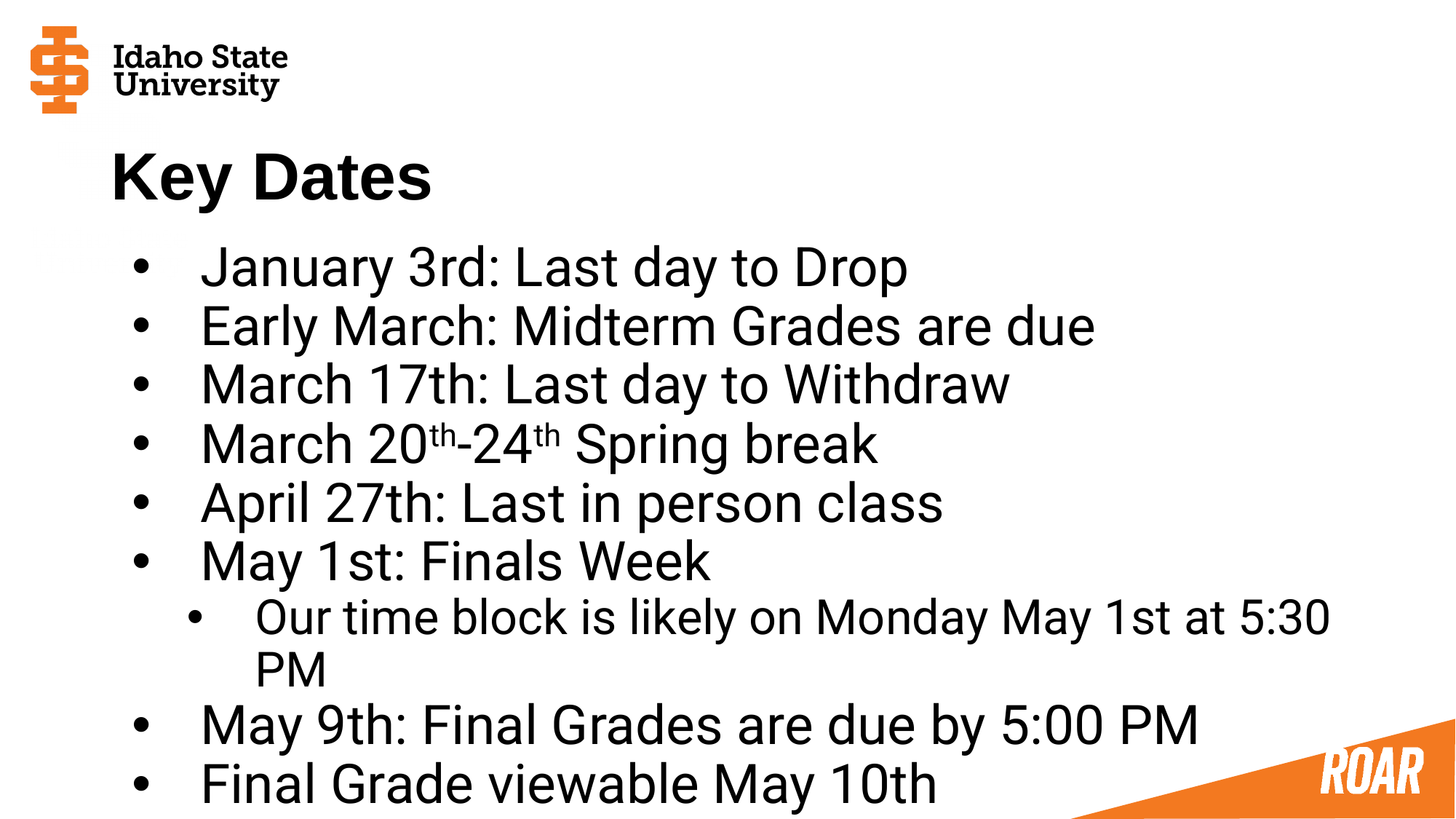

# Key Dates
January 3rd: Last day to Drop
Early March: Midterm Grades are due
March 17th: Last day to Withdraw
March 20th-24th Spring break
April 27th: Last in person class
May 1st: Finals Week
Our time block is likely on Monday May 1st at 5:30 PM
May 9th: Final Grades are due by 5:00 PM
Final Grade viewable May 10th